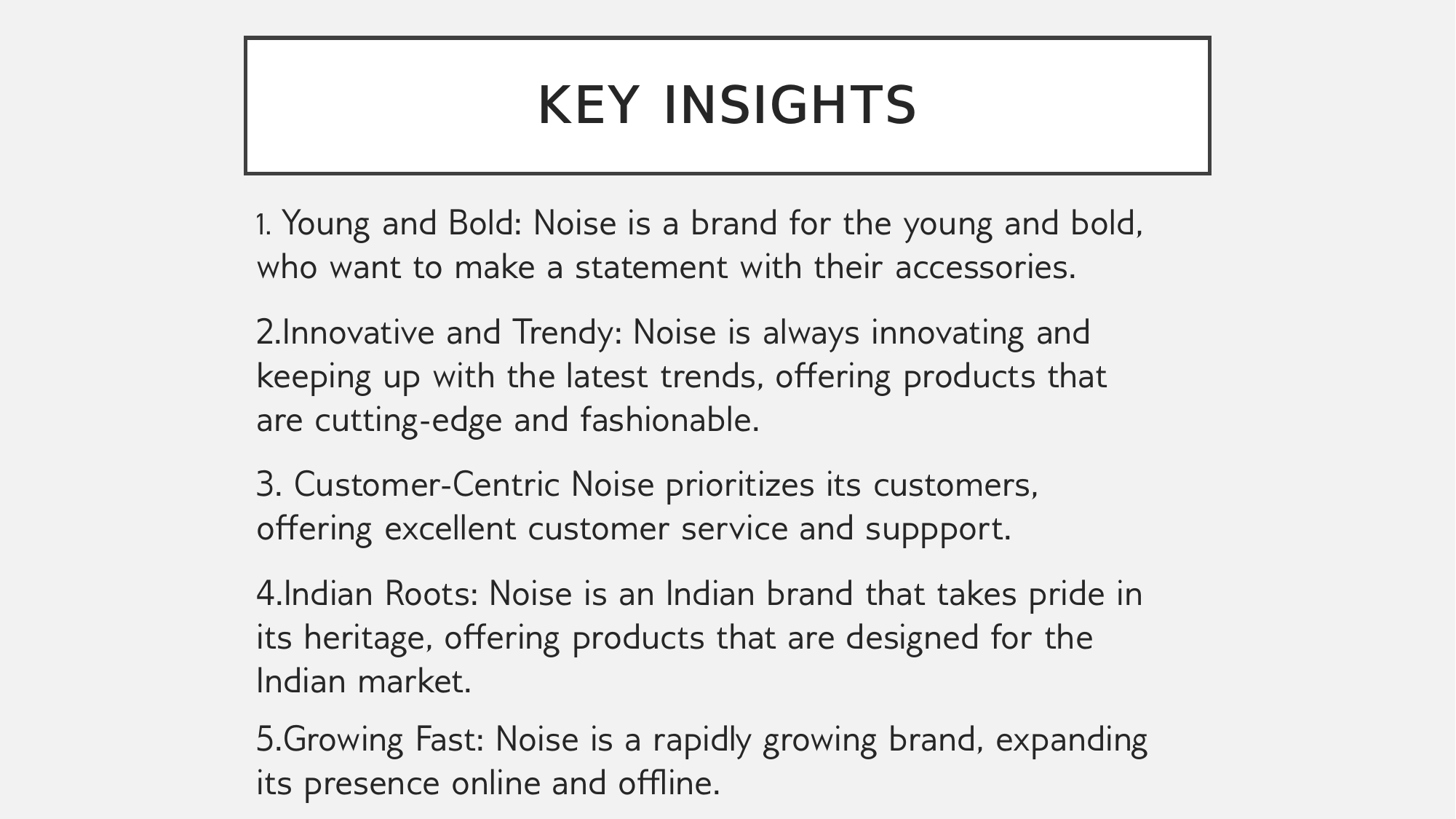

# Key insights
1. Young and Bold: Noise is a brand for the young and bold, who want to make a statement with their accessories.
2.Innovative and Trendy: Noise is always innovating and keeping up with the latest trends, offering products that are cutting-edge and fashionable.
3. Customer-Centric Noise prioritizes its customers, offering excellent customer service and suppport.
4.Indian Roots: Noise is an Indian brand that takes pride in its heritage, offering products that are designed for the Indian market.
5.Growing Fast: Noise is a rapidly growing brand, expanding its presence online and offline.